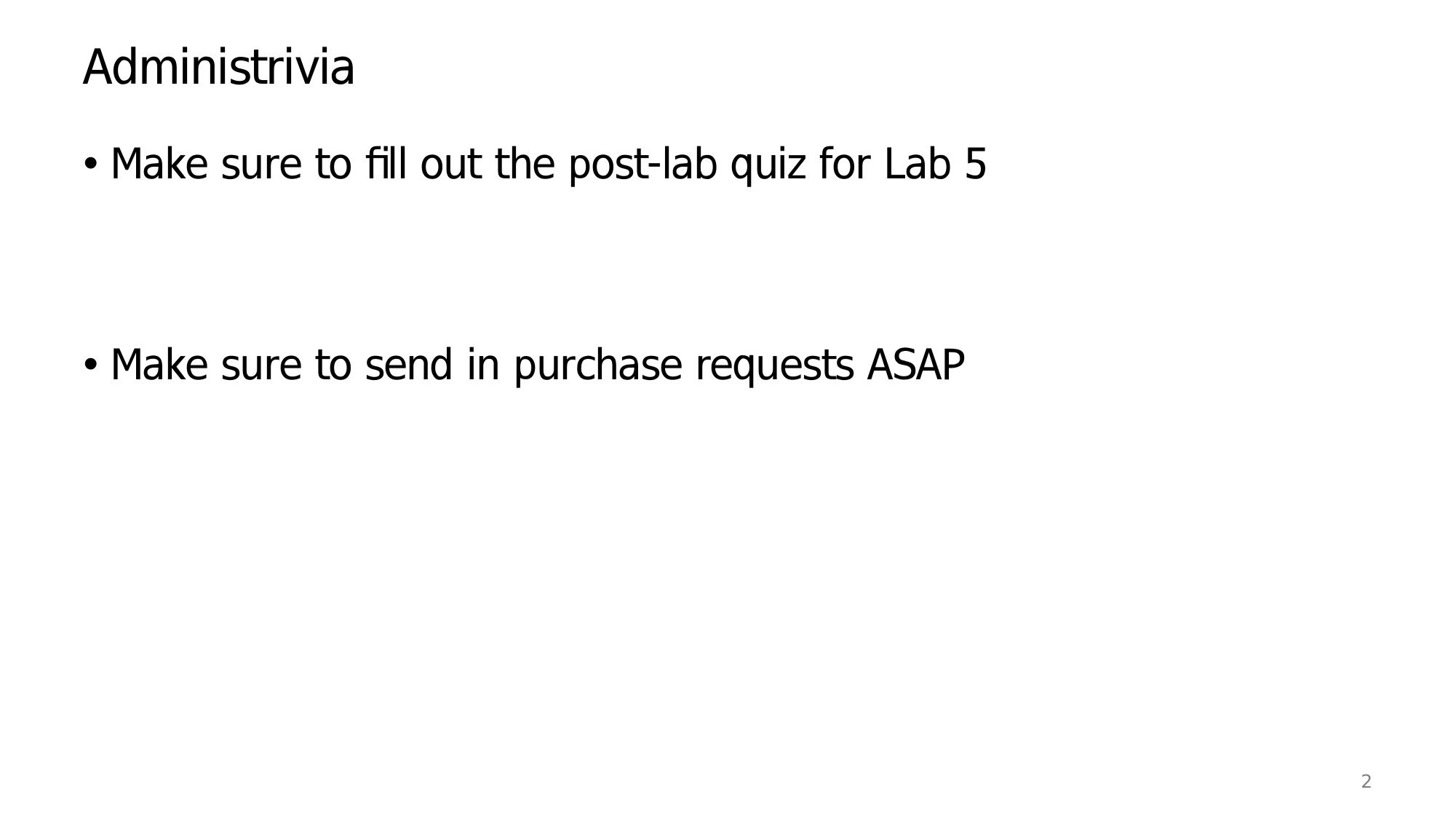

# Administrivia
Make sure to fill out the post-lab quiz for Lab 5

Make sure to send in purchase requests ASAP
2